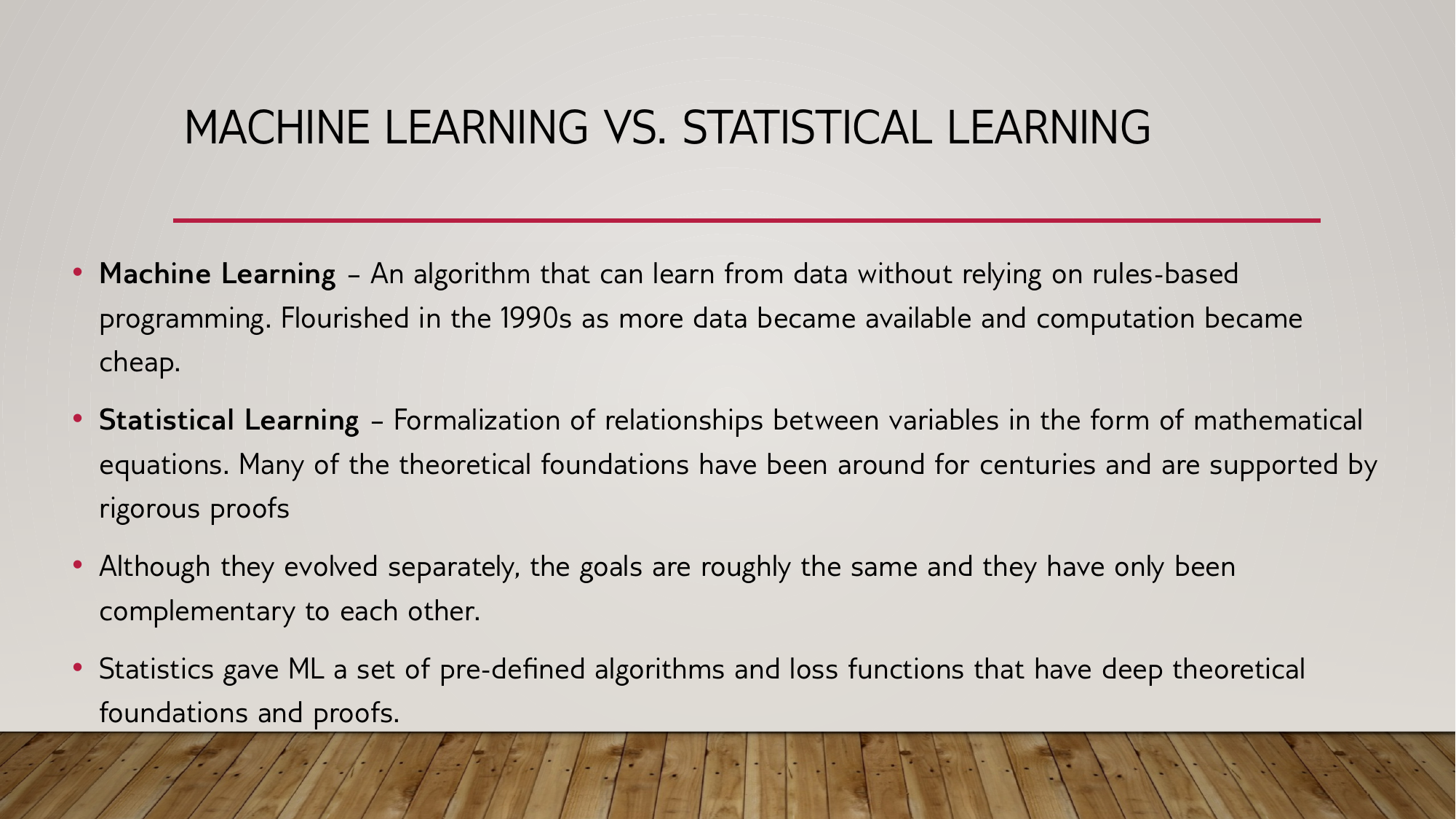

# Machine Learning vs. Statistical learning
Machine Learning – An algorithm that can learn from data without relying on rules-based programming. Flourished in the 1990s as more data became available and computation became cheap.
Statistical Learning – Formalization of relationships between variables in the form of mathematical equations. Many of the theoretical foundations have been around for centuries and are supported by rigorous proofs
Although they evolved separately, the goals are roughly the same and they have only been complementary to each other.
Statistics gave ML a set of pre-defined algorithms and loss functions that have deep theoretical foundations and proofs.